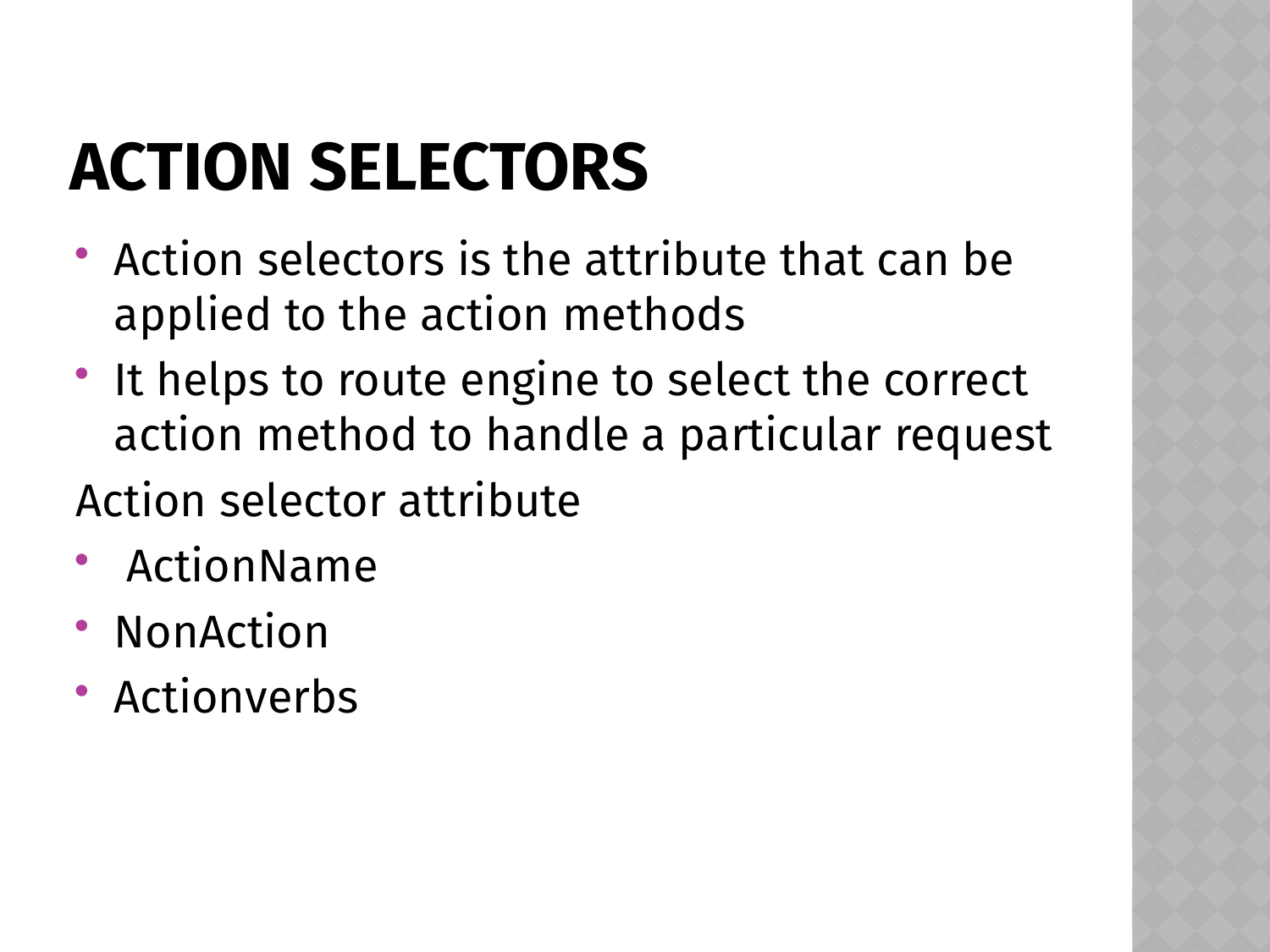

# Action selectors
Action selectors is the attribute that can be applied to the action methods
It helps to route engine to select the correct action method to handle a particular request
Action selector attribute
 ActionName
NonAction
Actionverbs